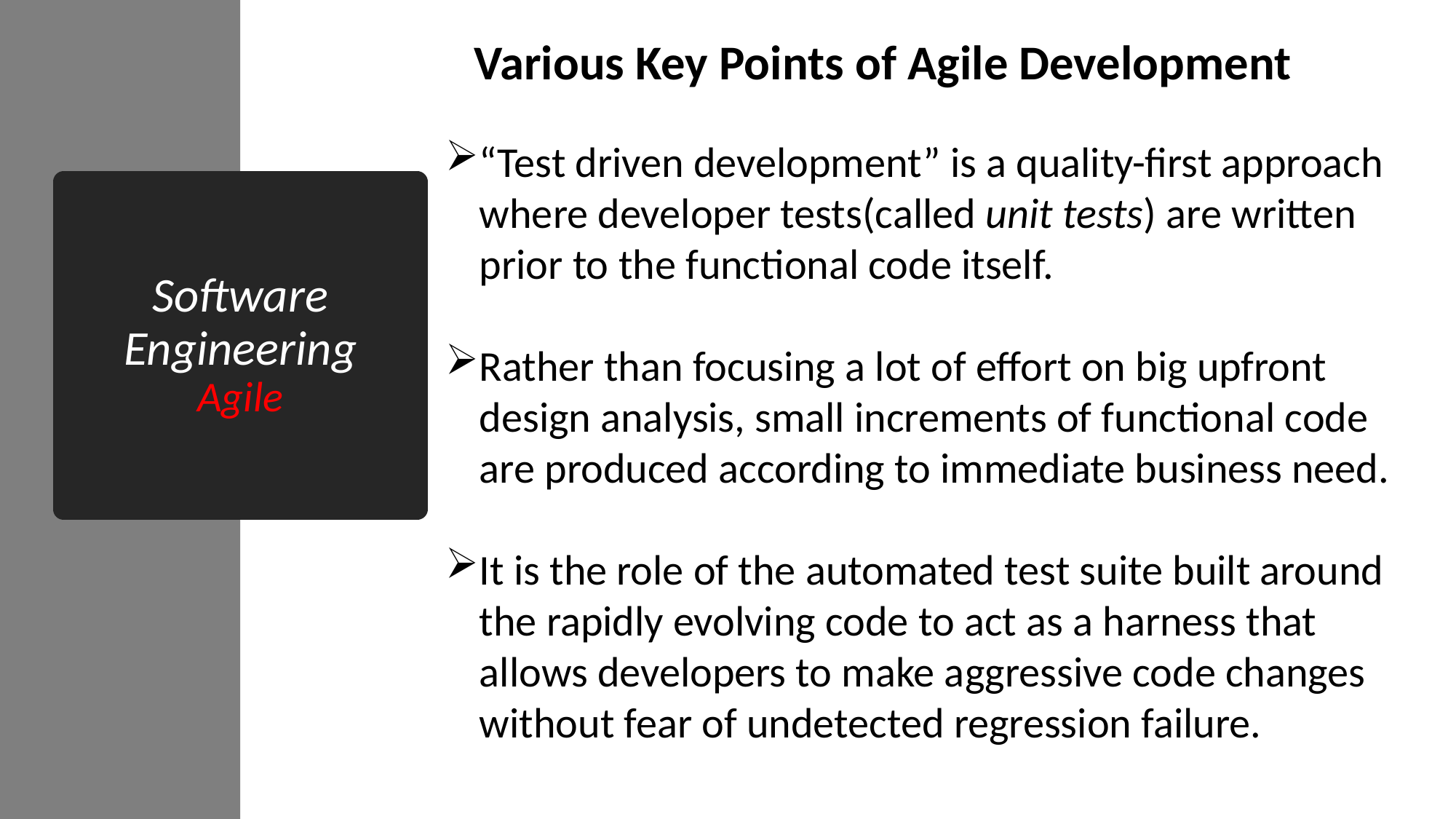

Various Key Points of Agile Development
“Test driven development” is a quality-first approach where developer tests(called unit tests) are written prior to the functional code itself.

Rather than focusing a lot of effort on big upfront design analysis, small increments of functional code are produced according to immediate business need.

It is the role of the automated test suite built around the rapidly evolving code to act as a harness that allows developers to make aggressive code changes without fear of undetected regression failure.
# Software Engineering Agile